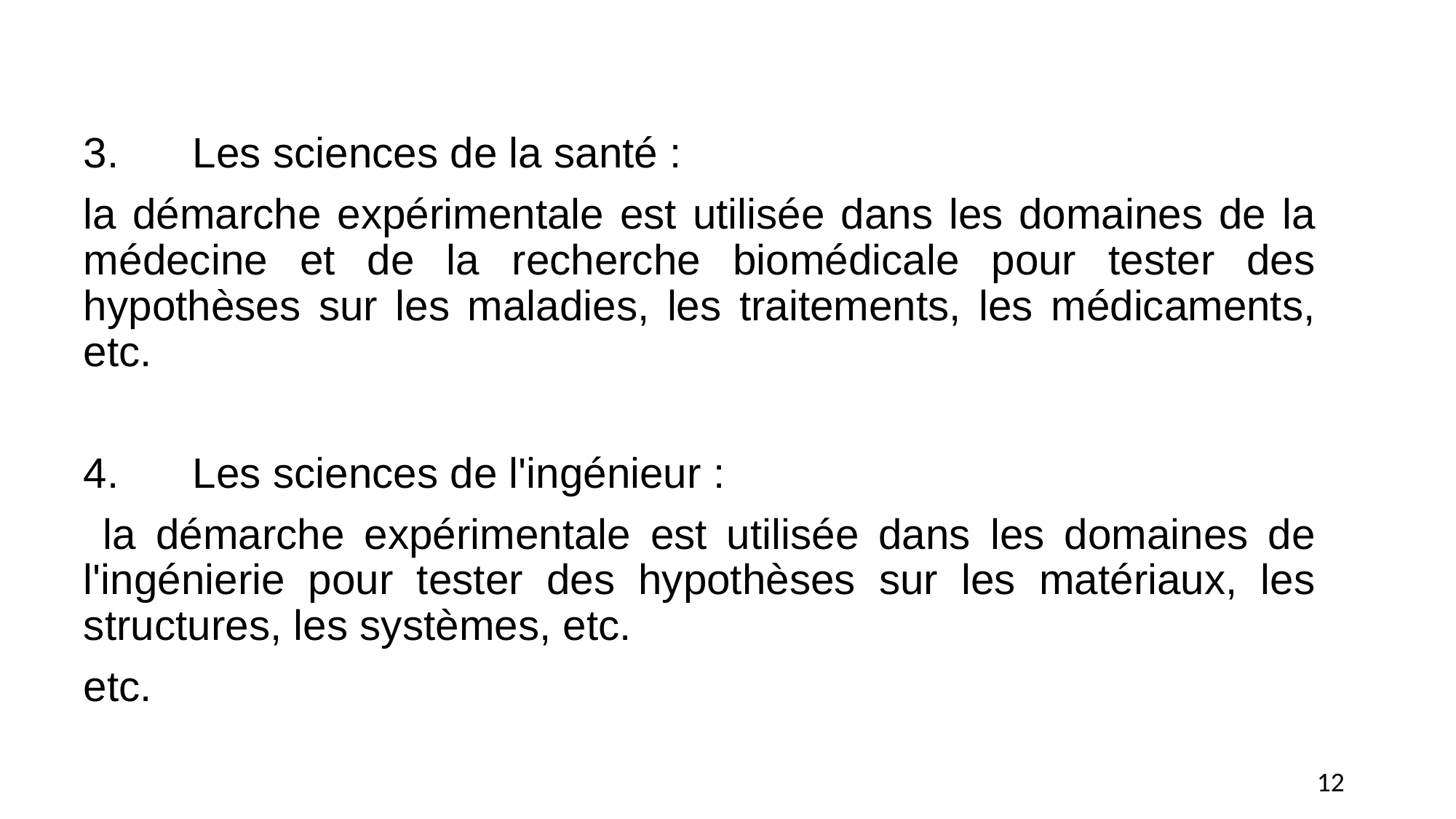

3.	Les sciences de la santé :
la démarche expérimentale est utilisée dans les domaines de la médecine et de la recherche biomédicale pour tester des hypothèses sur les maladies, les traitements, les médicaments, etc.

4.	Les sciences de l'ingénieur :
 la démarche expérimentale est utilisée dans les domaines de l'ingénierie pour tester des hypothèses sur les matériaux, les structures, les systèmes, etc.
etc.

12